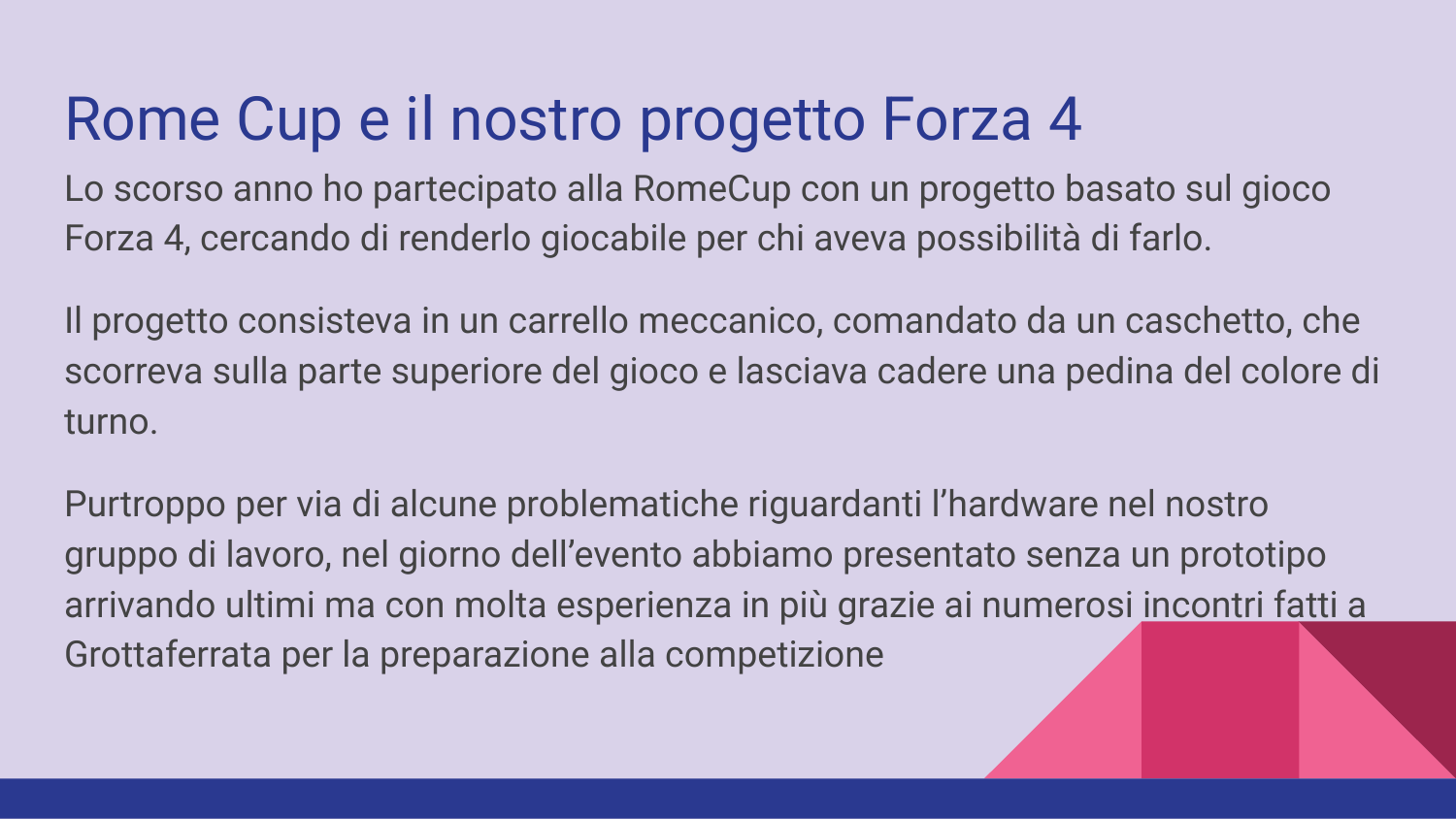

# Rome Cup e il nostro progetto Forza 4
Lo scorso anno ho partecipato alla RomeCup con un progetto basato sul gioco Forza 4, cercando di renderlo giocabile per chi aveva possibilità di farlo.
Il progetto consisteva in un carrello meccanico, comandato da un caschetto, che scorreva sulla parte superiore del gioco e lasciava cadere una pedina del colore di turno.
Purtroppo per via di alcune problematiche riguardanti l’hardware nel nostro gruppo di lavoro, nel giorno dell’evento abbiamo presentato senza un prototipo arrivando ultimi ma con molta esperienza in più grazie ai numerosi incontri fatti a Grottaferrata per la preparazione alla competizione